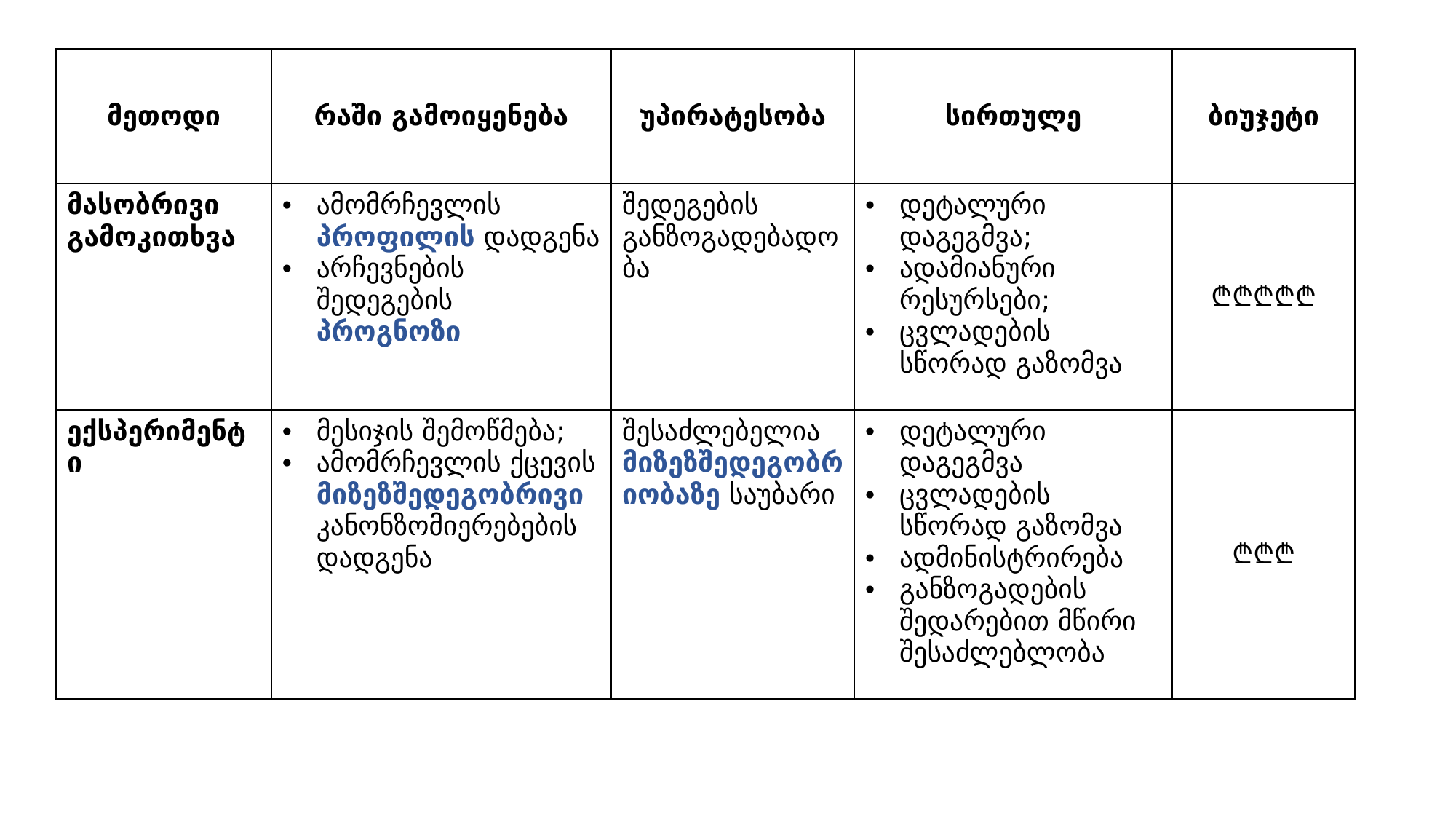

| მეთოდი | რაში გამოიყენება | უპირატესობა | სირთულე | ბიუჯეტი |
| --- | --- | --- | --- | --- |
| მასობრივი გამოკითხვა | ამომრჩევლის პროფილის დადგენა არჩევნების შედეგების პროგნოზი | შედეგების განზოგადებადობა | დეტალური დაგეგმვა; ადამიანური რესურსები; ცვლადების სწორად გაზომვა | ₾₾₾₾₾ |
| ექსპერიმენტი | მესიჯის შემოწმება; ამომრჩევლის ქცევის მიზეზშედეგობრივი კანონზომიერებების დადგენა | შესაძლებელია მიზეზშედეგობრიობაზე საუბარი | დეტალური დაგეგმვა ცვლადების სწორად გაზომვა ადმინისტრირება განზოგადების შედარებით მწირი შესაძლებლობა | ₾₾₾ |